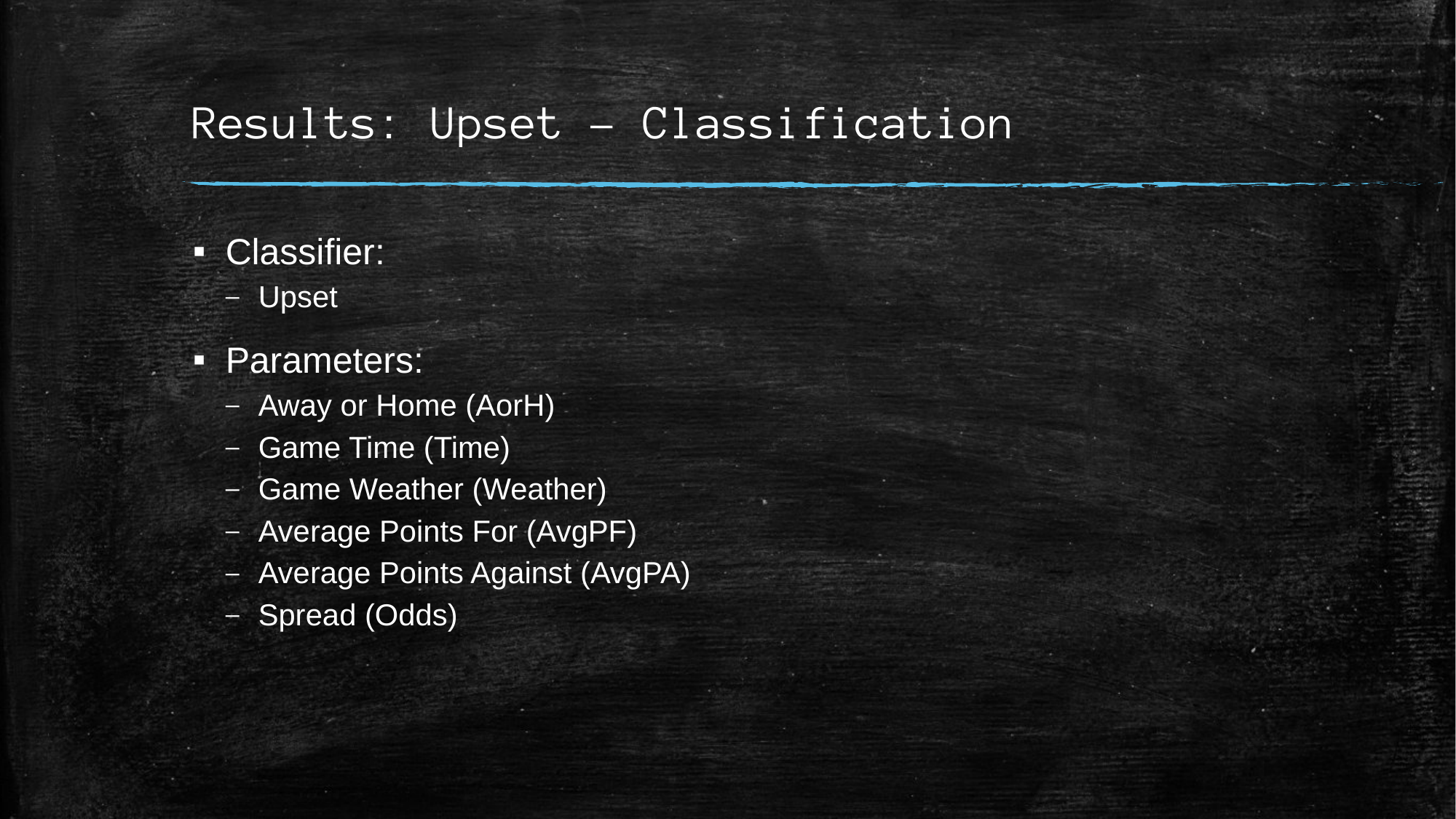

# Results: Upset – Classification
Classifier:
Upset
Parameters:
Away or Home (AorH)
Game Time (Time)
Game Weather (Weather)
Average Points For (AvgPF)
Average Points Against (AvgPA)
Spread (Odds)